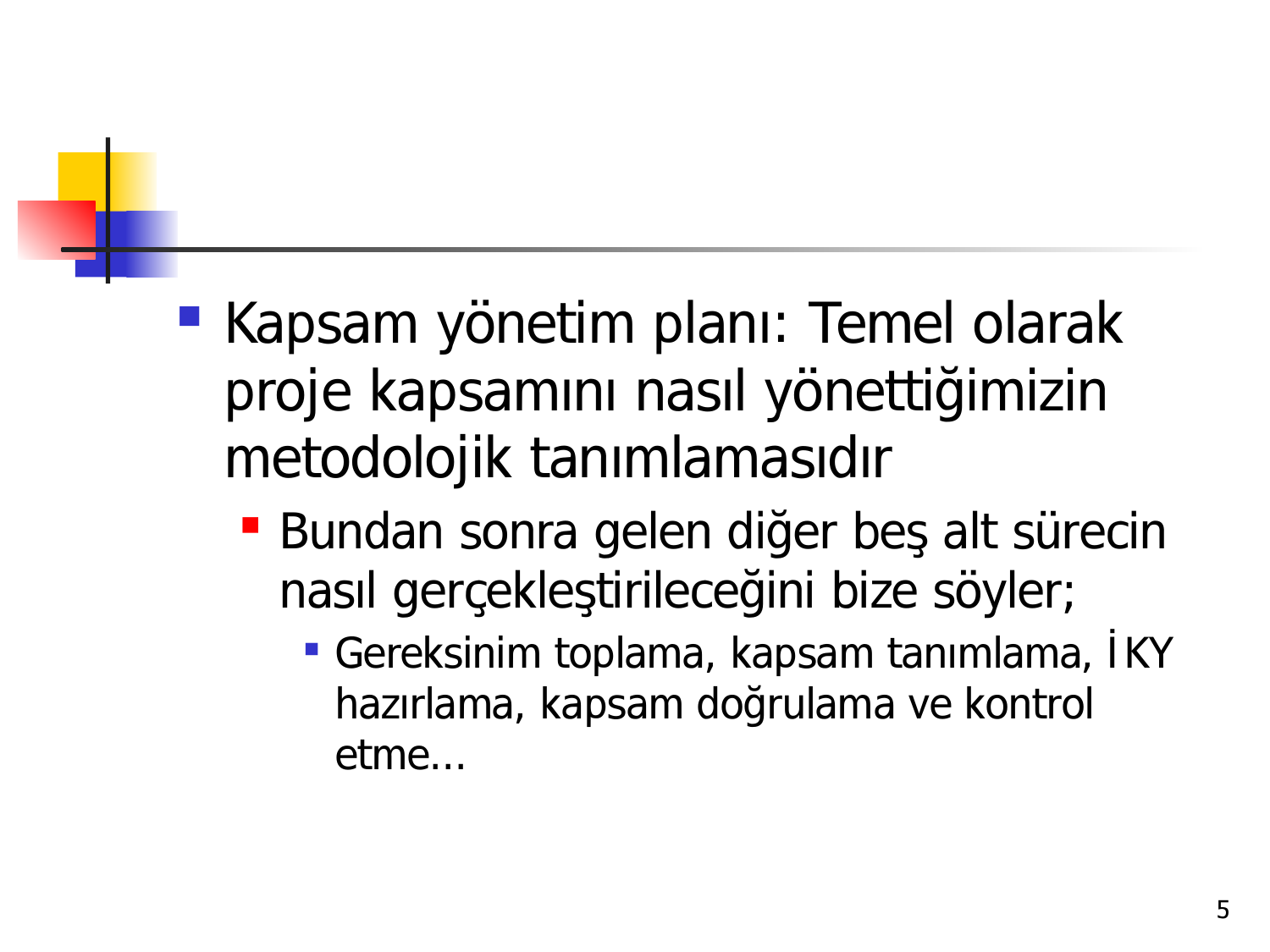

#
Kapsam yönetim planı: Temel olarak proje kapsamını nasıl yönettiğimizin metodolojik tanımlamasıdır
Bundan sonra gelen diğer beş alt sürecin nasıl gerçekleştirileceğini bize söyler;
Gereksinim toplama, kapsam tanımlama, İKY hazırlama, kapsam doğrulama ve kontrol etme...
5